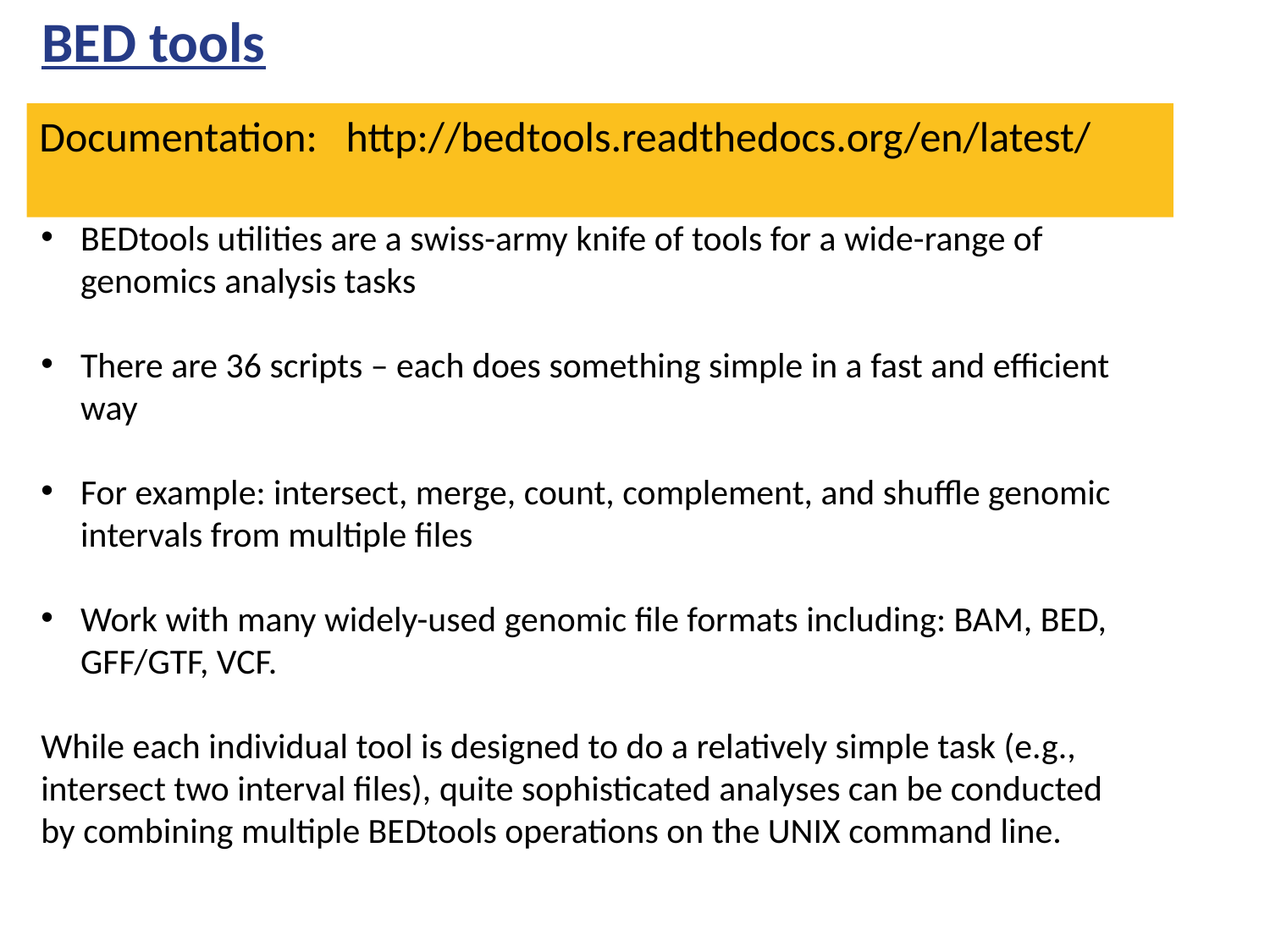

BED tools
Documentation:   http://bedtools.readthedocs.org/en/latest/

BEDtools utilities are a swiss-army knife of tools for a wide-range of genomics analysis tasks

There are 36 scripts – each does something simple in a fast and efficient way

For example: intersect, merge, count, complement, and shuffle genomic intervals from multiple files

Work with many widely-used genomic file formats including: BAM, BED, GFF/GTF, VCF.

While each individual tool is designed to do a relatively simple task (e.g., intersect two interval files), quite sophisticated analyses can be conducted by combining multiple BEDtools operations on the UNIX command line.